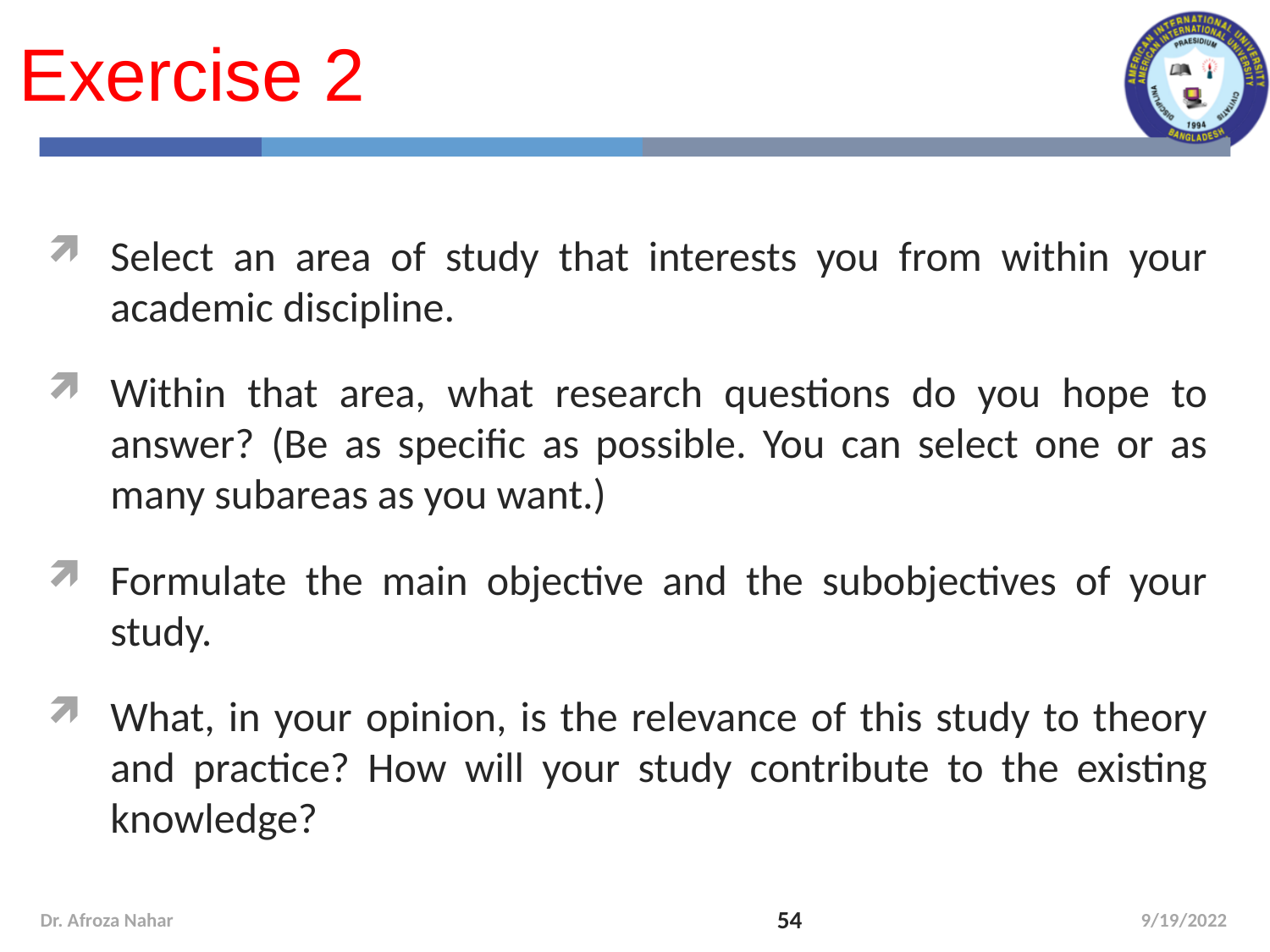

# Exercise 2
Select an area of study that interests you from within your academic discipline.
Within that area, what research questions do you hope to answer? (Be as specific as possible. You can select one or as many subareas as you want.)
Formulate the main objective and the subobjectives of your study.
What, in your opinion, is the relevance of this study to theory and practice? How will your study contribute to the existing knowledge?
Dr. Afroza Nahar
54
9/19/2022